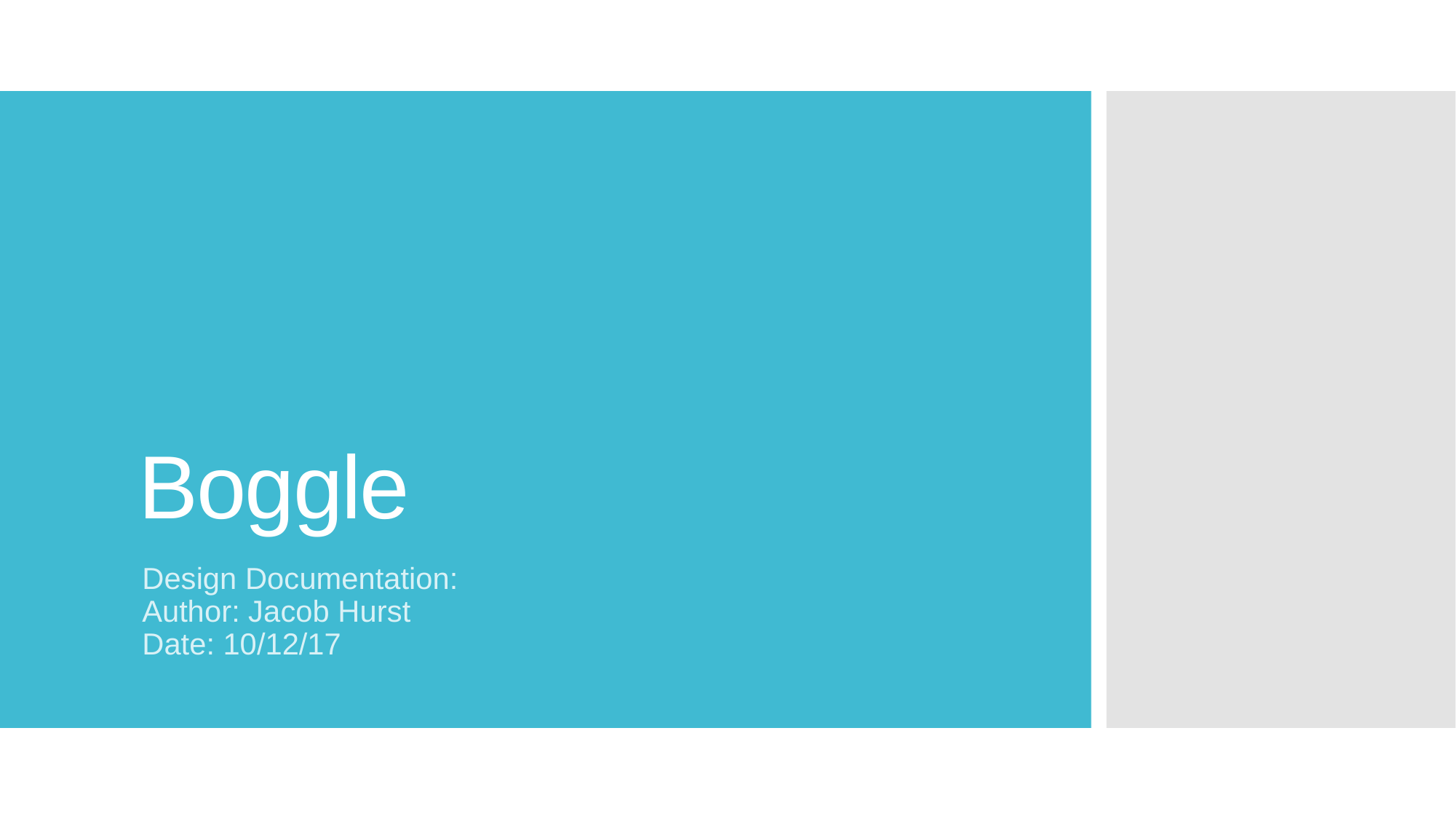

# Boggle
Design Documentation:
Author: Jacob Hurst
Date: 10/12/17